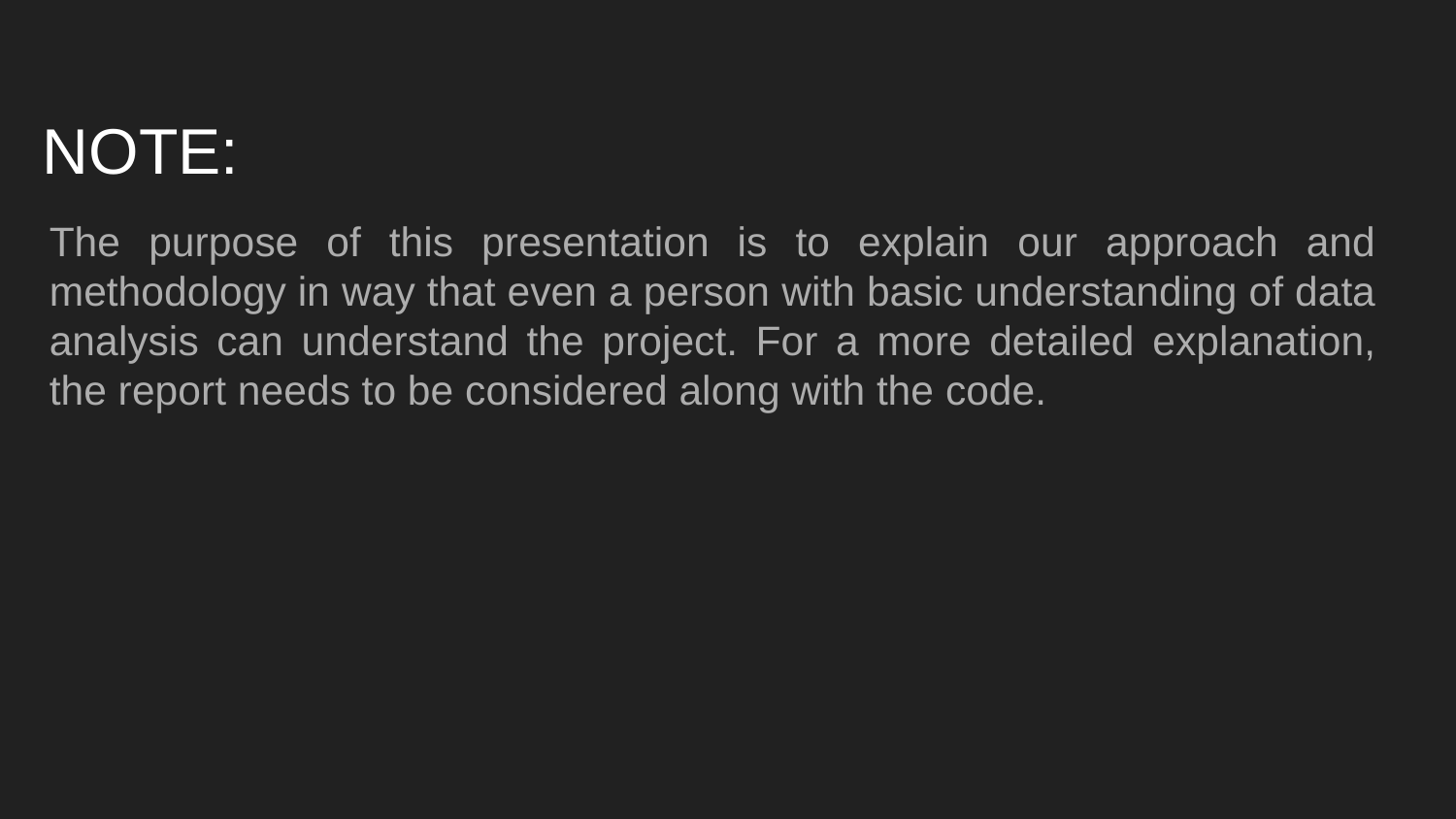

# NOTE:
The purpose of this presentation is to explain our approach and methodology in way that even a person with basic understanding of data analysis can understand the project. For a more detailed explanation, the report needs to be considered along with the code.